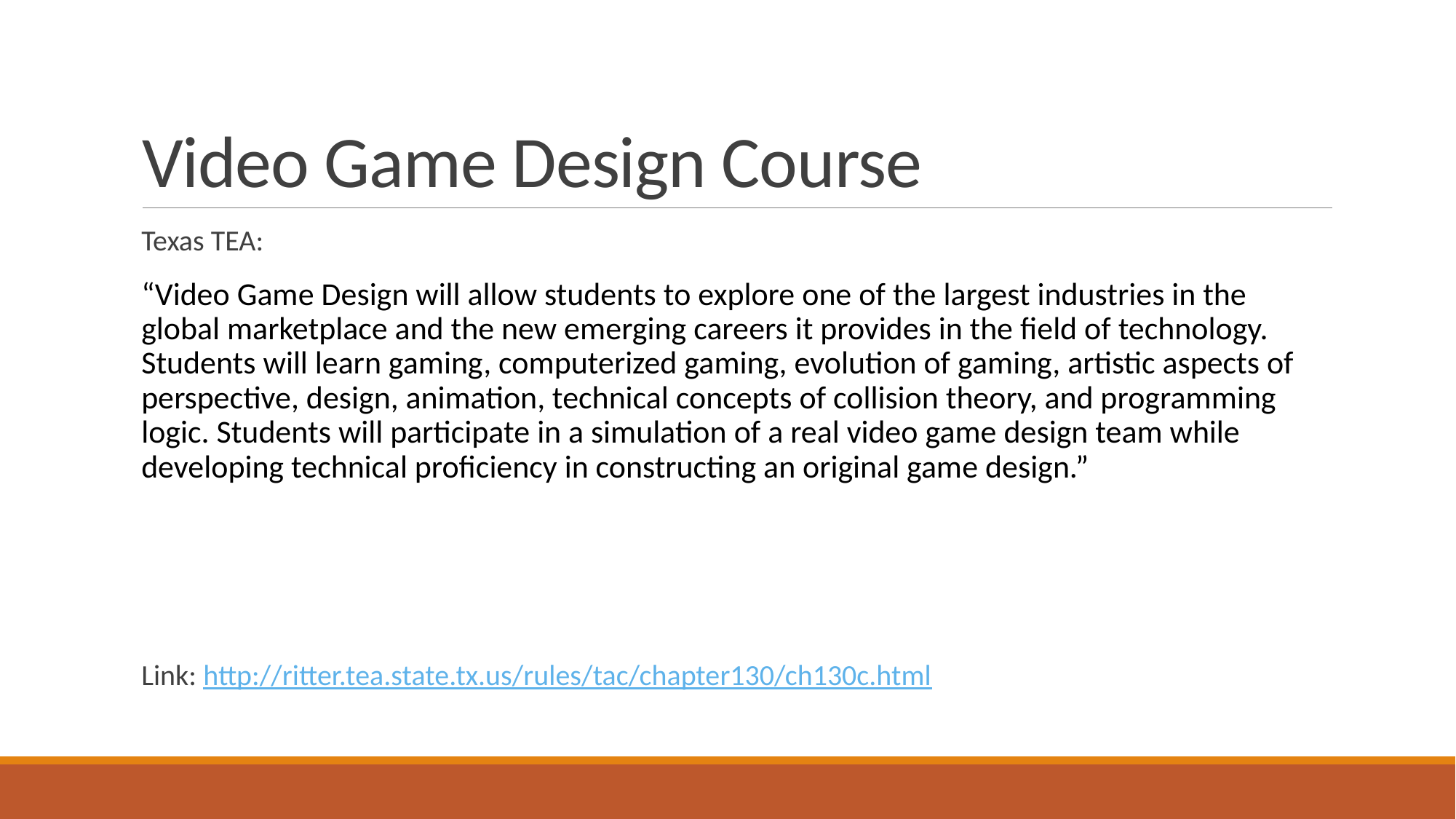

# Video Game Design Course
Texas TEA:
“Video Game Design will allow students to explore one of the largest industries in the global marketplace and the new emerging careers it provides in the field of technology. Students will learn gaming, computerized gaming, evolution of gaming, artistic aspects of perspective, design, animation, technical concepts of collision theory, and programming logic. Students will participate in a simulation of a real video game design team while developing technical proficiency in constructing an original game design.”

Link: http://ritter.tea.state.tx.us/rules/tac/chapter130/ch130c.html